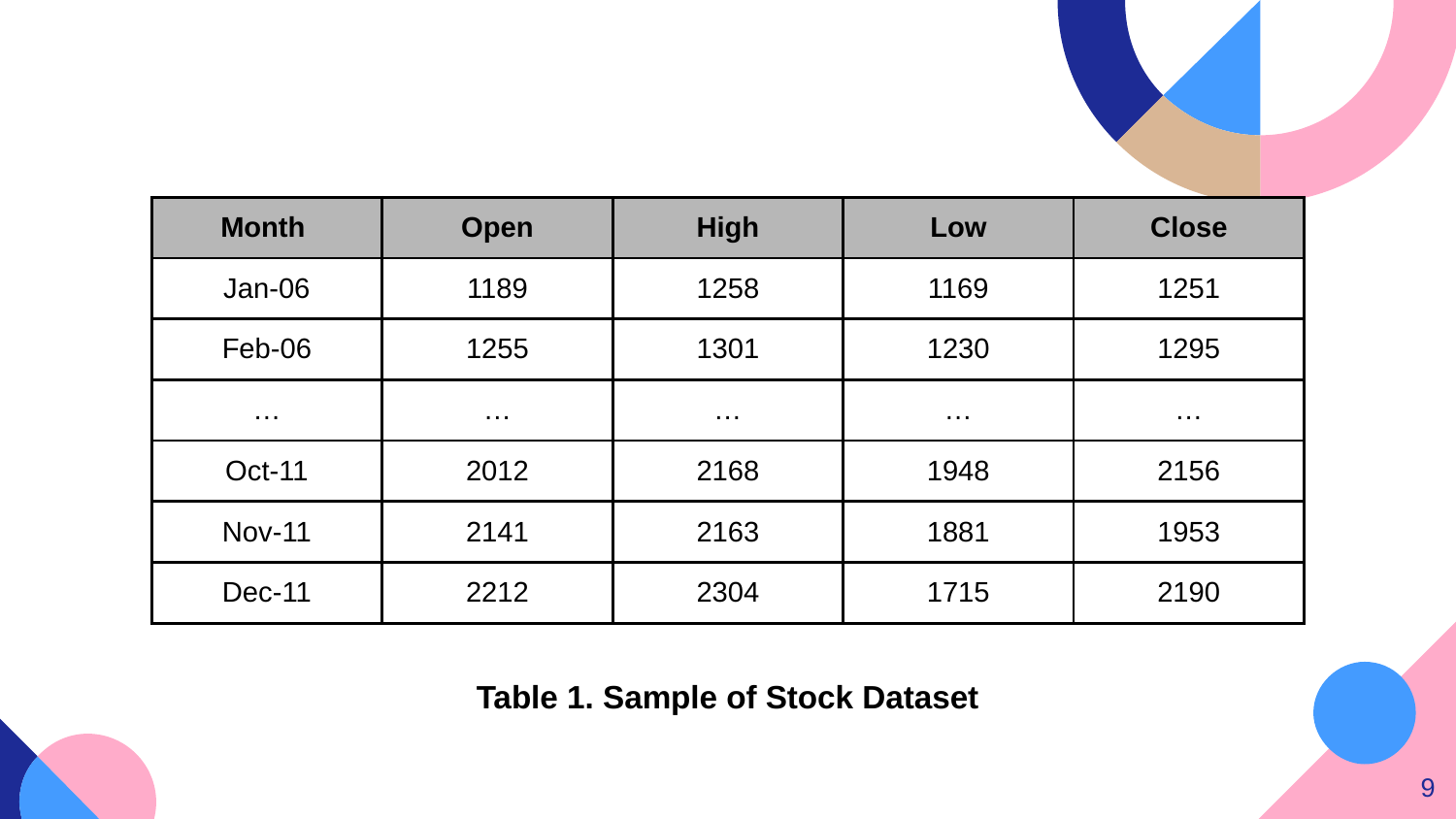

| Month | Open | High | Low | Close |
| --- | --- | --- | --- | --- |
| Jan-06 | 1189 | 1258 | 1169 | 1251 |
| Feb-06 | 1255 | 1301 | 1230 | 1295 |
| … | … | … | … | … |
| Oct-11 | 2012 | 2168 | 1948 | 2156 |
| Nov-11 | 2141 | 2163 | 1881 | 1953 |
| Dec-11 | 2212 | 2304 | 1715 | 2190 |
Table 1. Sample of Stock Dataset
9